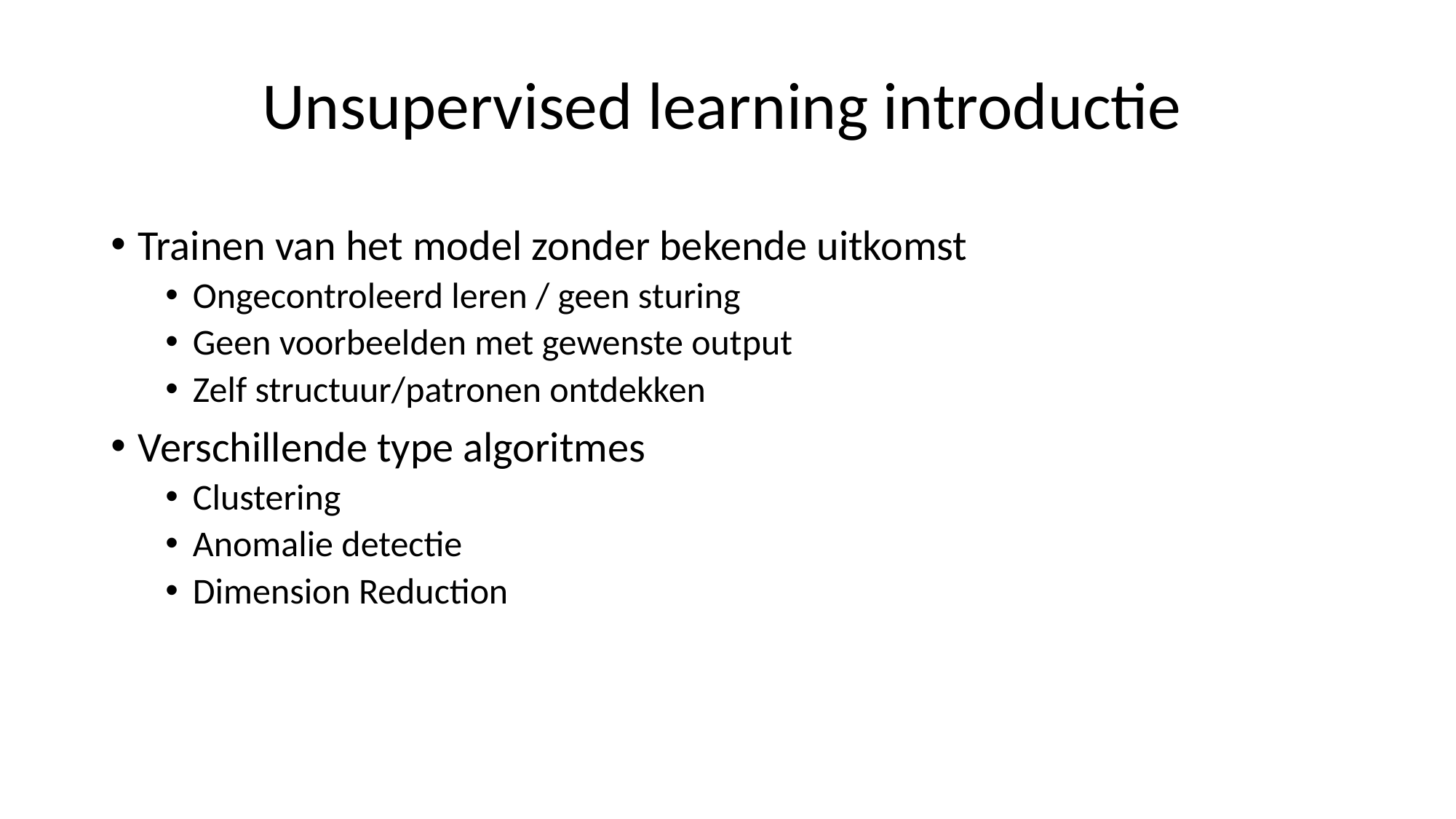

# Unsupervised learning introductie
Trainen van het model zonder bekende uitkomst
Ongecontroleerd leren / geen sturing
Geen voorbeelden met gewenste output
Zelf structuur/patronen ontdekken
Verschillende type algoritmes
Clustering
Anomalie detectie
Dimension Reduction